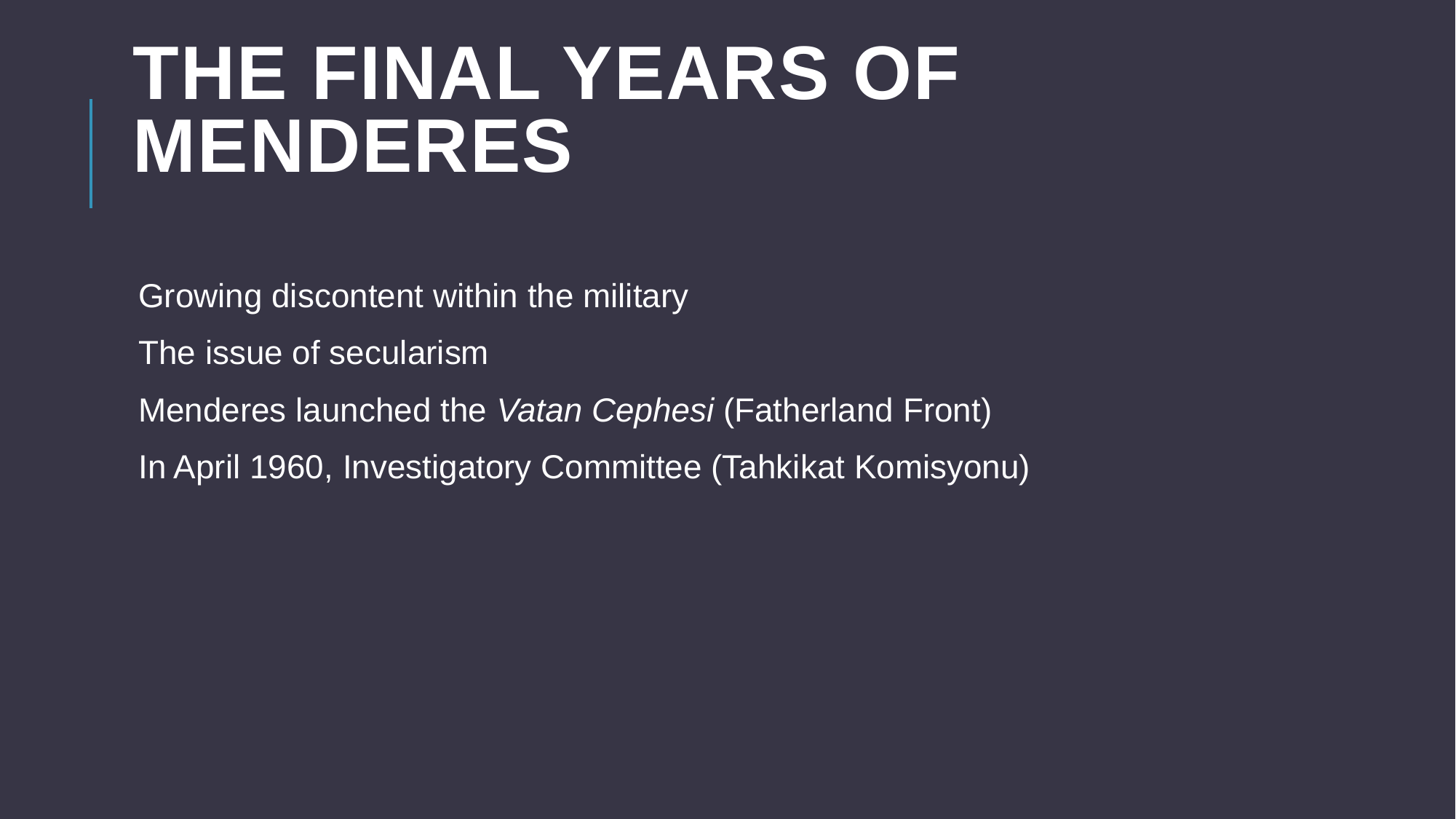

# The fInal years of Menderes
Growing discontent within the military
The issue of secularism
Menderes launched the Vatan Cephesi (Fatherland Front)
In April 1960, Investigatory Committee (Tahkikat Komisyonu)